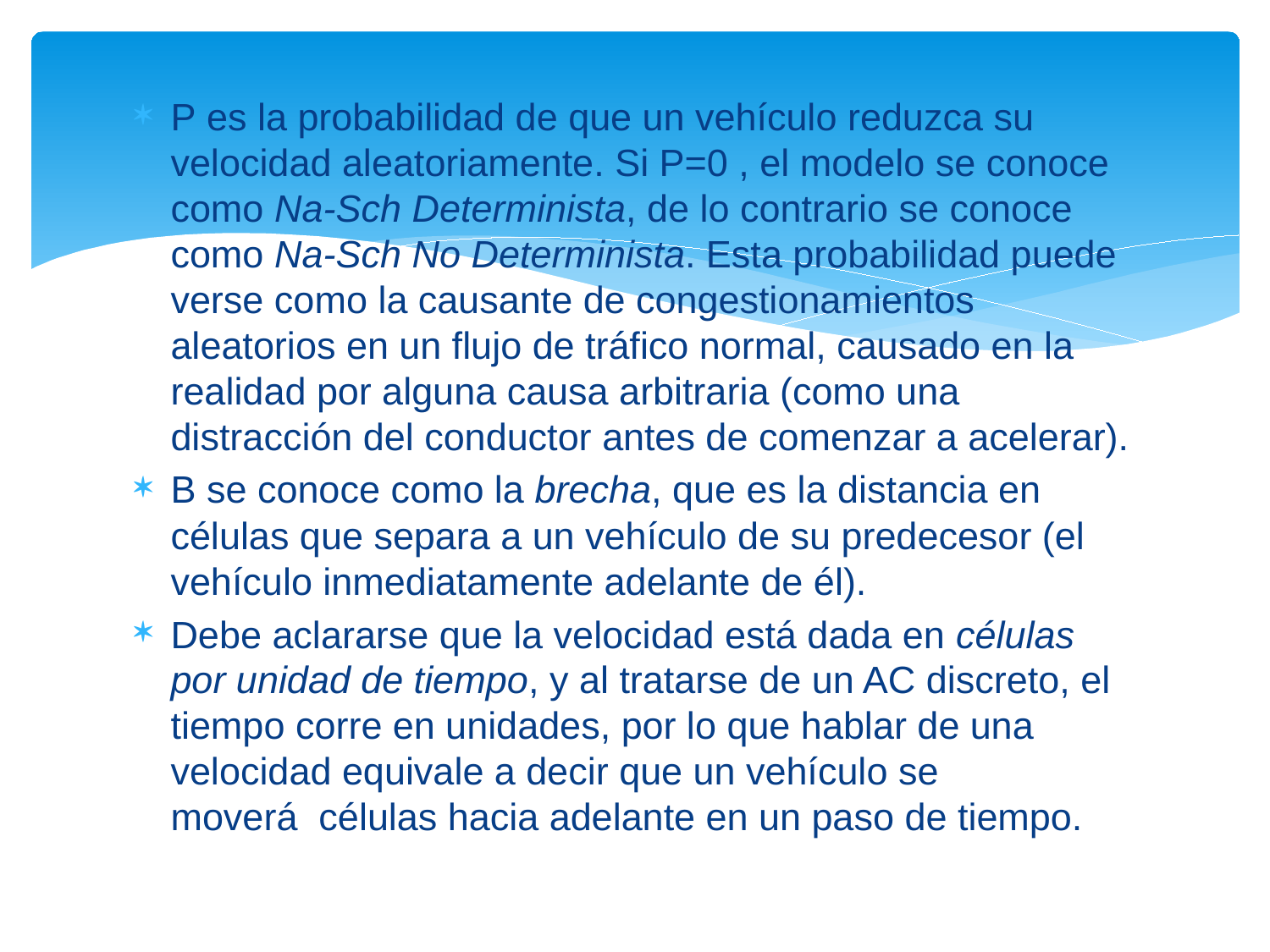

P es la probabilidad de que un vehículo reduzca su velocidad aleatoriamente. Si P=0 , el modelo se conoce como Na-Sch Determinista, de lo contrario se conoce como Na-Sch No Determinista. Esta probabilidad puede verse como la causante de congestionamientos aleatorios en un flujo de tráfico normal, causado en la realidad por alguna causa arbitraria (como una distracción del conductor antes de comenzar a acelerar).
B se conoce como la brecha, que es la distancia en células que separa a un vehículo de su predecesor (el vehículo inmediatamente adelante de él).
Debe aclararse que la velocidad está dada en células por unidad de tiempo, y al tratarse de un AC discreto, el tiempo corre en unidades, por lo que hablar de una velocidad equivale a decir que un vehículo se moverá  células hacia adelante en un paso de tiempo.